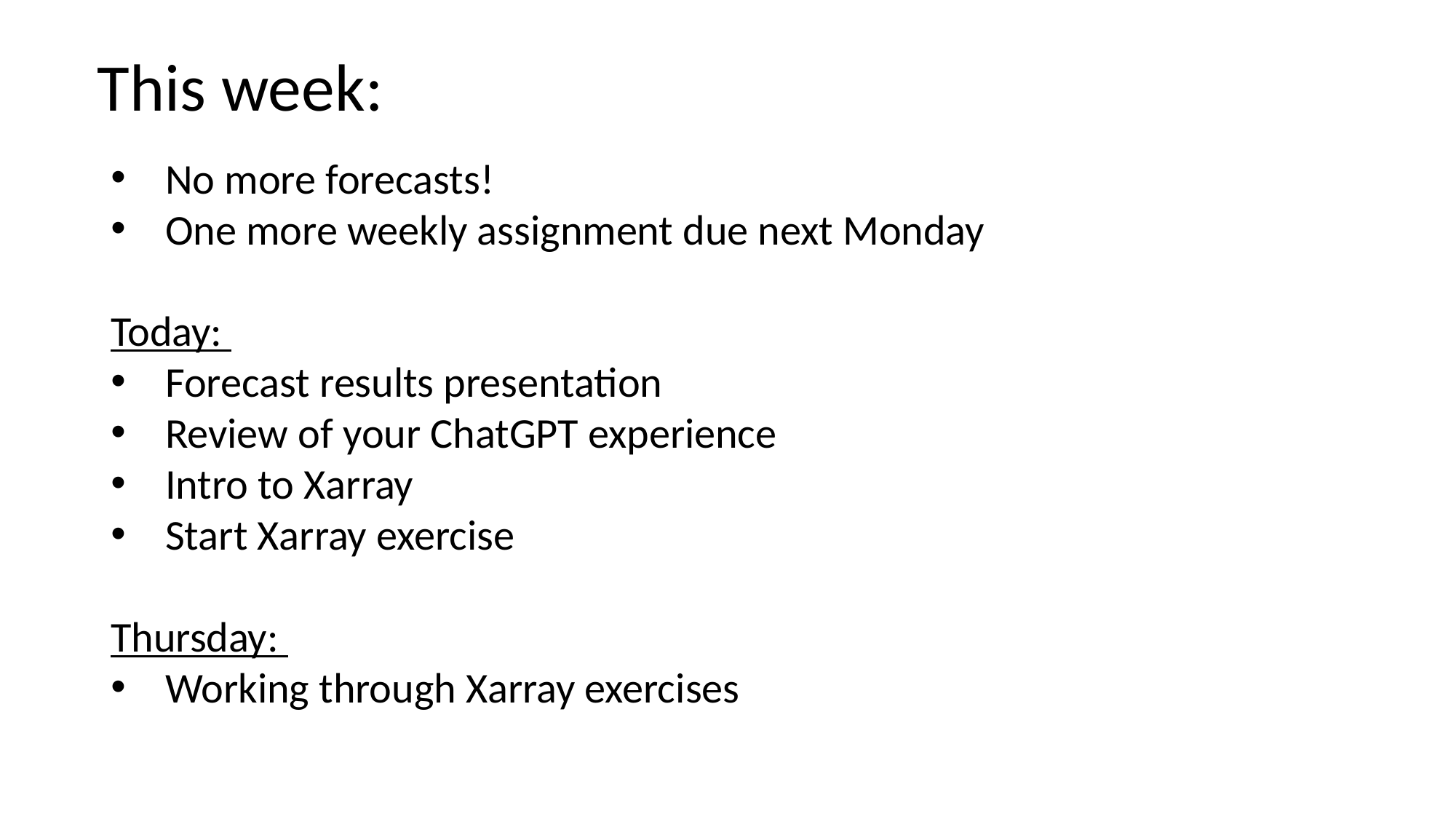

# This week:
No more forecasts!
One more weekly assignment due next Monday

Today:
Forecast results presentation
Review of your ChatGPT experience
Intro to Xarray
Start Xarray exercise

Thursday:
Working through Xarray exercises